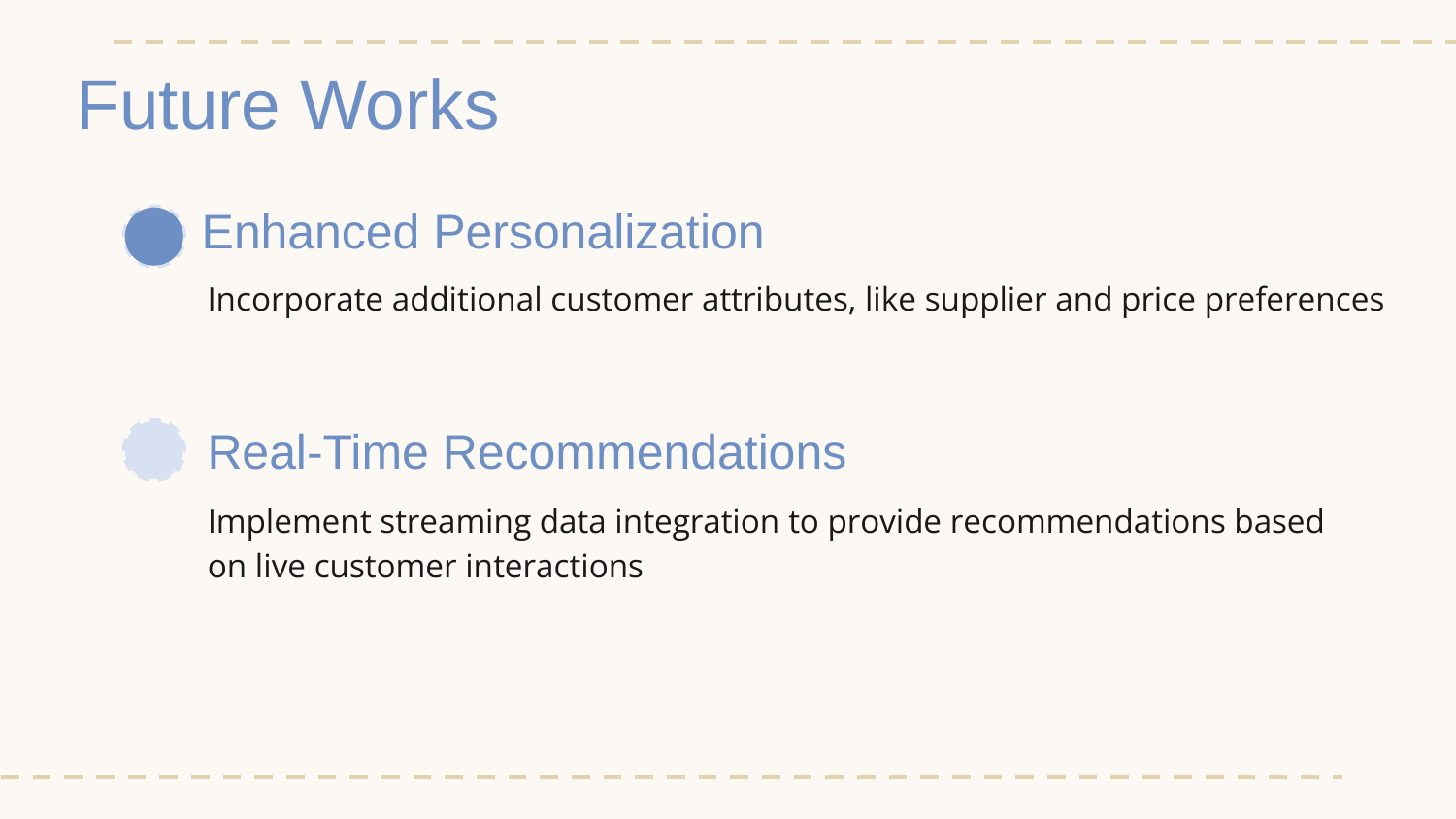

# Future Works

Enhanced Personalization

$100M
Incorporate additional customer attributes, like supplier and price preferences

Real-Time Recommendations
Implement streaming data integration to provide recommendations based on live customer interactions